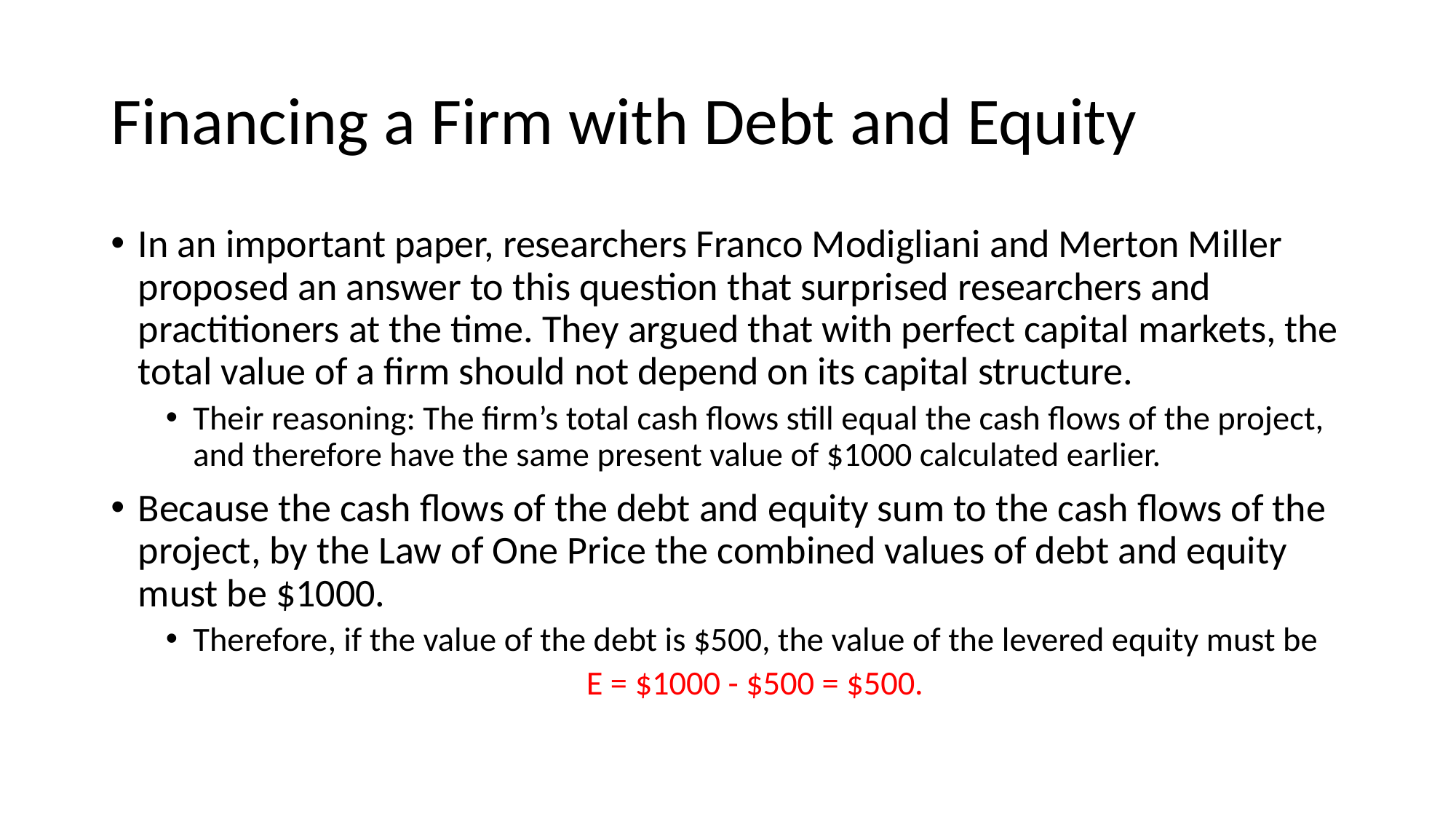

# Financing a Firm with Debt and Equity
In an important paper, researchers Franco Modigliani and Merton Miller proposed an answer to this question that surprised researchers and practitioners at the time. They argued that with perfect capital markets, the total value of a firm should not depend on its capital structure.
Their reasoning: The firm’s total cash flows still equal the cash flows of the project, and therefore have the same present value of $1000 calculated earlier.
Because the cash flows of the debt and equity sum to the cash flows of the project, by the Law of One Price the combined values of debt and equity must be $1000.
Therefore, if the value of the debt is $500, the value of the levered equity must be
E = $1000 - $500 = $500.